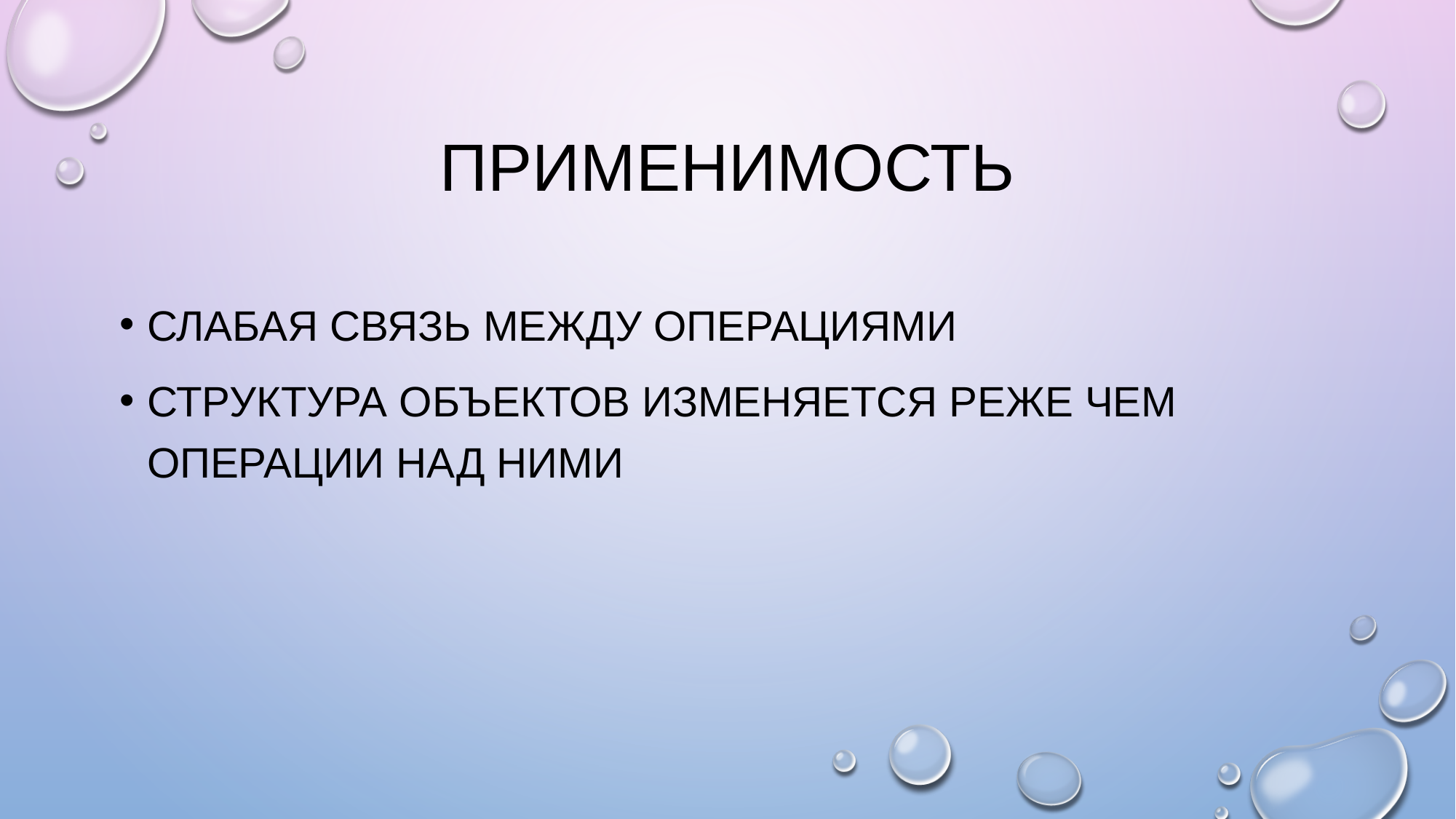

# Применимость
Слабая связь между операциями
Структура объектов изменяется реже чем операции над ними